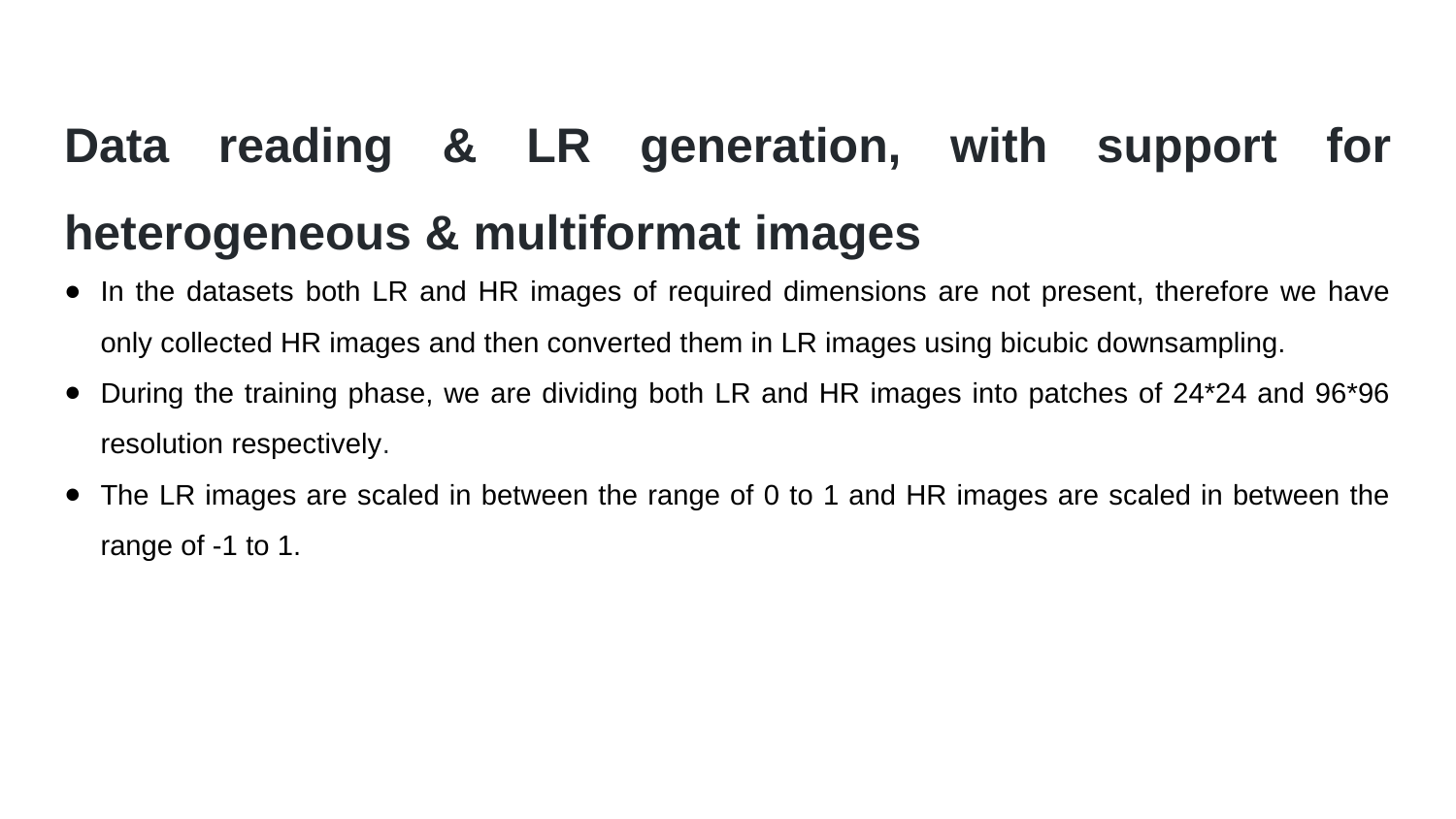

# Data reading & LR generation, with support for heterogeneous & multiformat images

In the datasets both LR and HR images of required dimensions are not present, therefore we have only collected HR images and then converted them in LR images using bicubic downsampling.
During the training phase, we are dividing both LR and HR images into patches of 24*24 and 96*96 resolution respectively.
The LR images are scaled in between the range of 0 to 1 and HR images are scaled in between the range of -1 to 1.